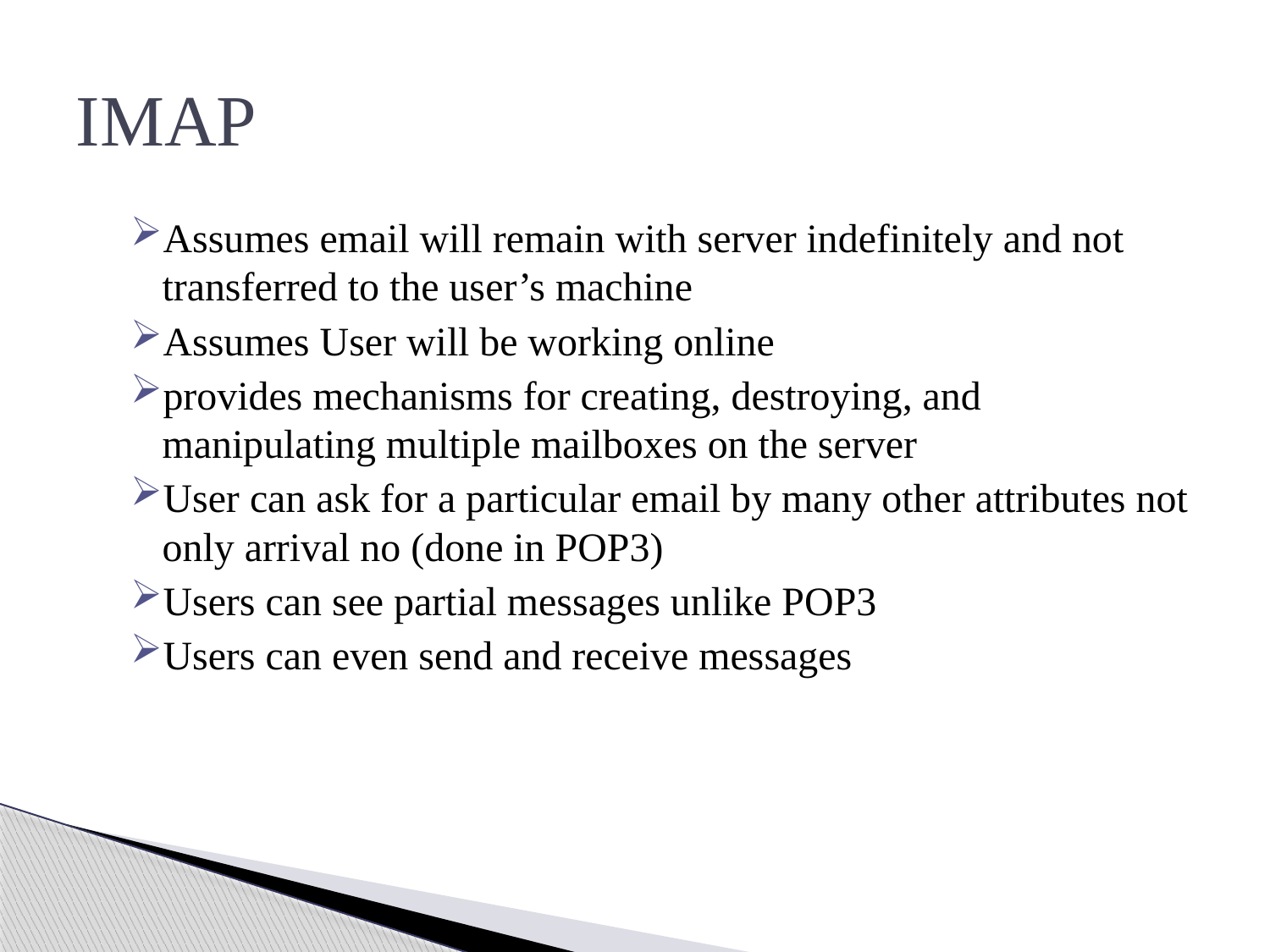

# IMAP
Assumes email will remain with server indefinitely and not transferred to the user’s machine
Assumes User will be working online
provides mechanisms for creating, destroying, and manipulating multiple mailboxes on the server
User can ask for a particular email by many other attributes not only arrival no (done in POP3)
Users can see partial messages unlike POP3
Users can even send and receive messages